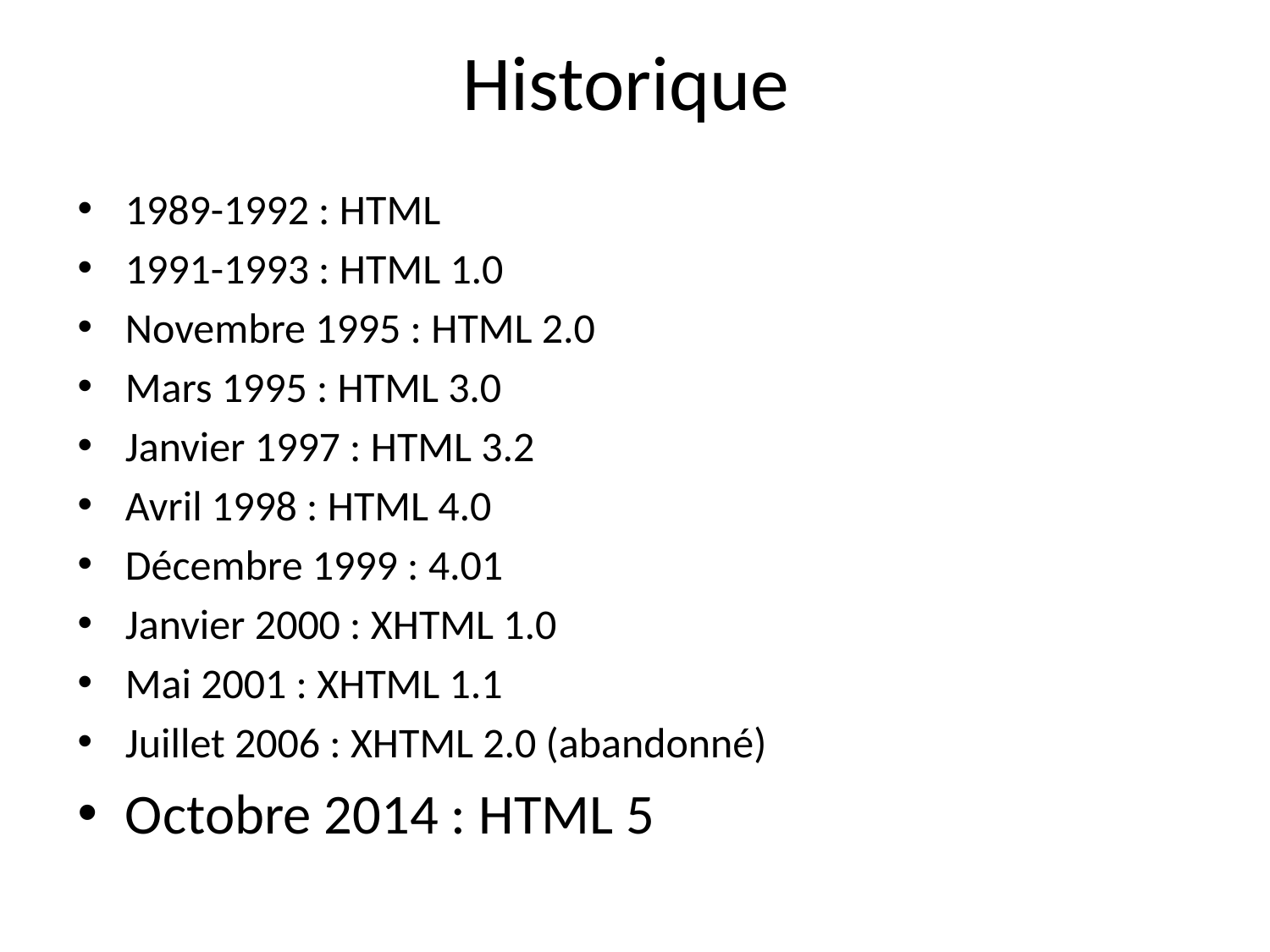

# Historique
1989-1992 : HTML
1991-1993 : HTML 1.0
Novembre 1995 : HTML 2.0
Mars 1995 : HTML 3.0
Janvier 1997 : HTML 3.2
Avril 1998 : HTML 4.0
Décembre 1999 : 4.01
Janvier 2000 : XHTML 1.0
Mai 2001 : XHTML 1.1
Juillet 2006 : XHTML 2.0 (abandonné)
Octobre 2014 : HTML 5